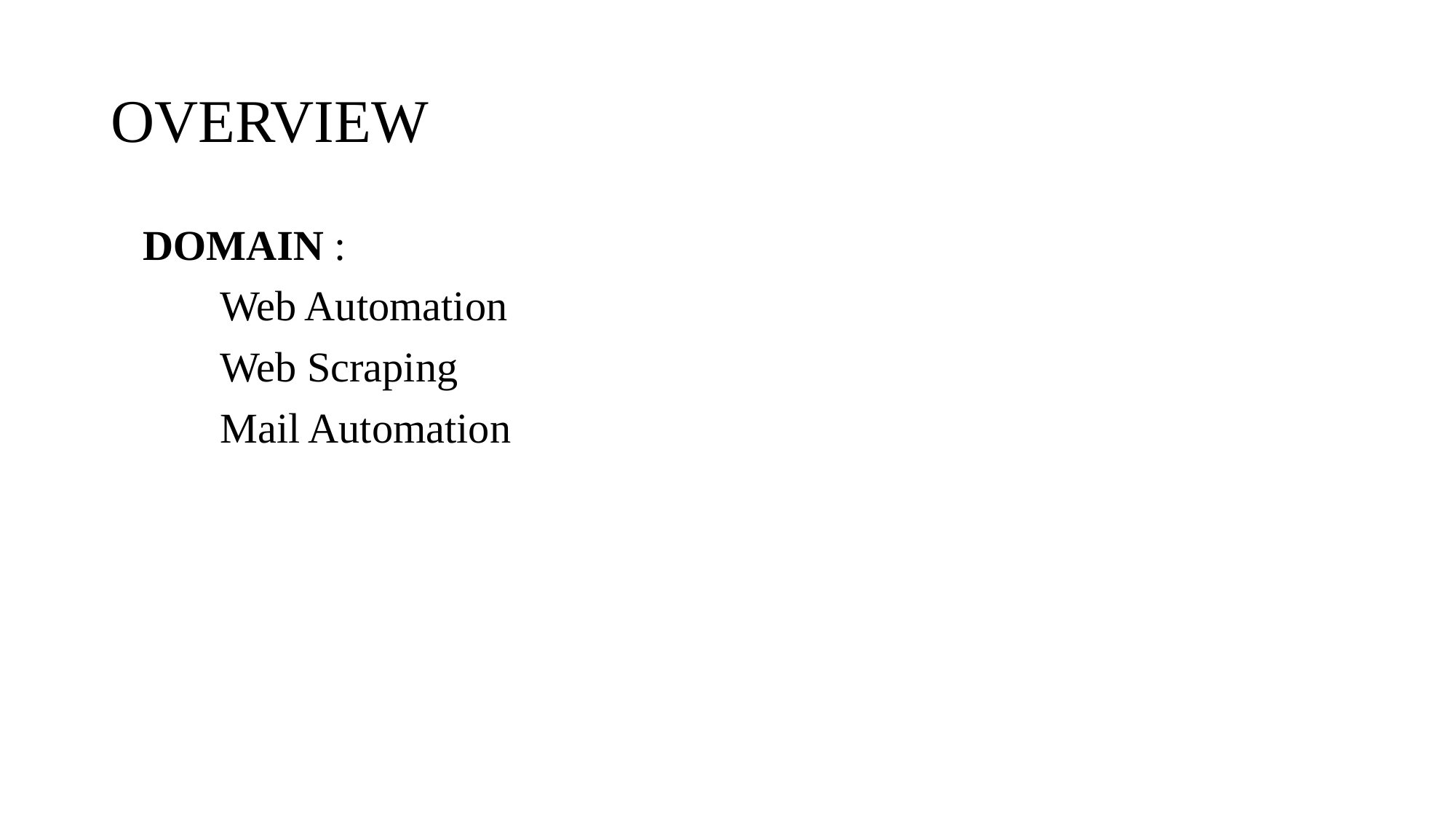

# OVERVIEW
   DOMAIN :
	Web Automation
	Web Scraping
	Mail Automation